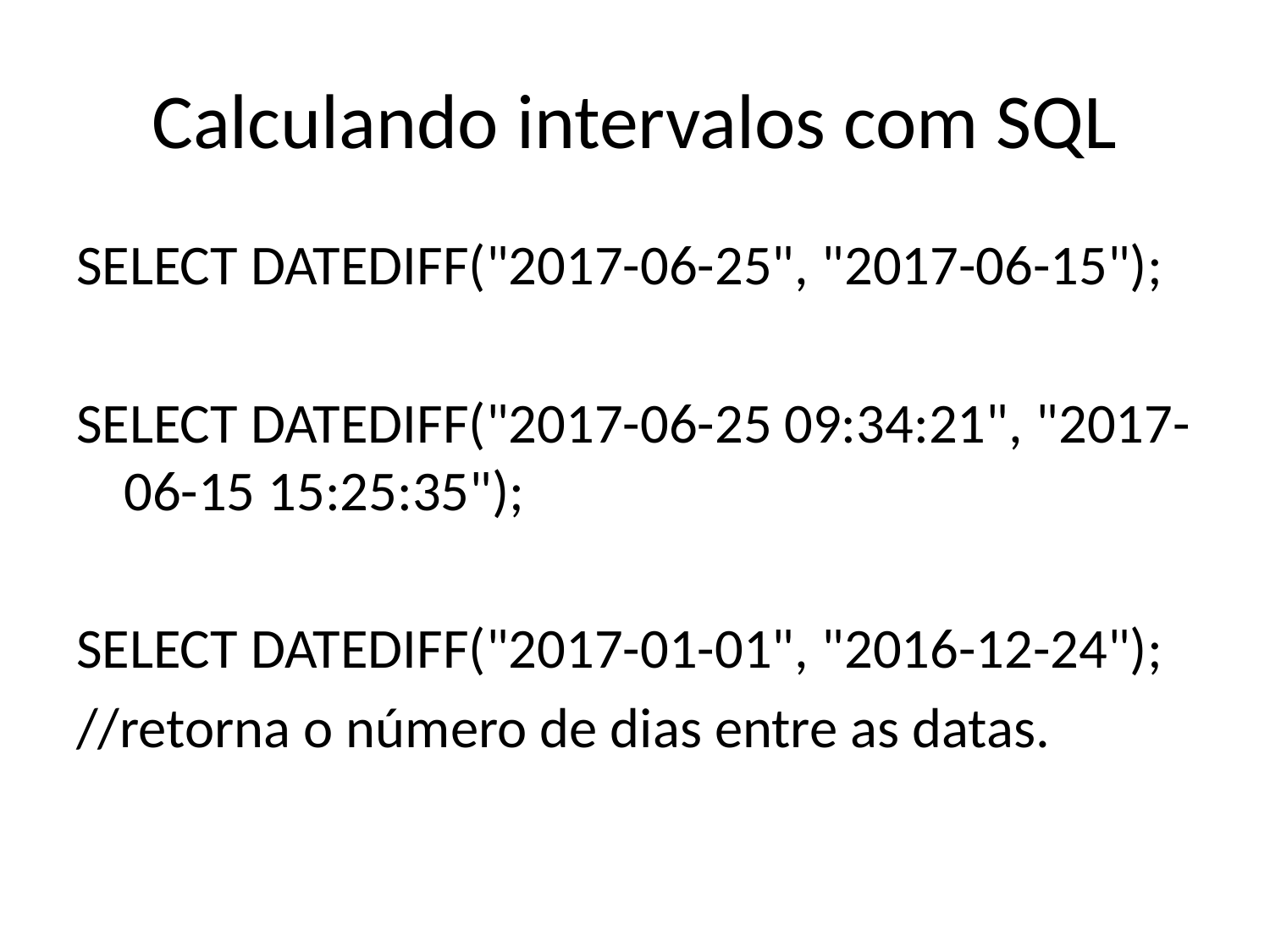

# Calculando intervalos com SQL
SELECT DATEDIFF("2017-06-25", "2017-06-15");

SELECT DATEDIFF("2017-06-25 09:34:21", "2017-06-15 15:25:35");

SELECT DATEDIFF("2017-01-01", "2016-12-24");
//retorna o número de dias entre as datas.